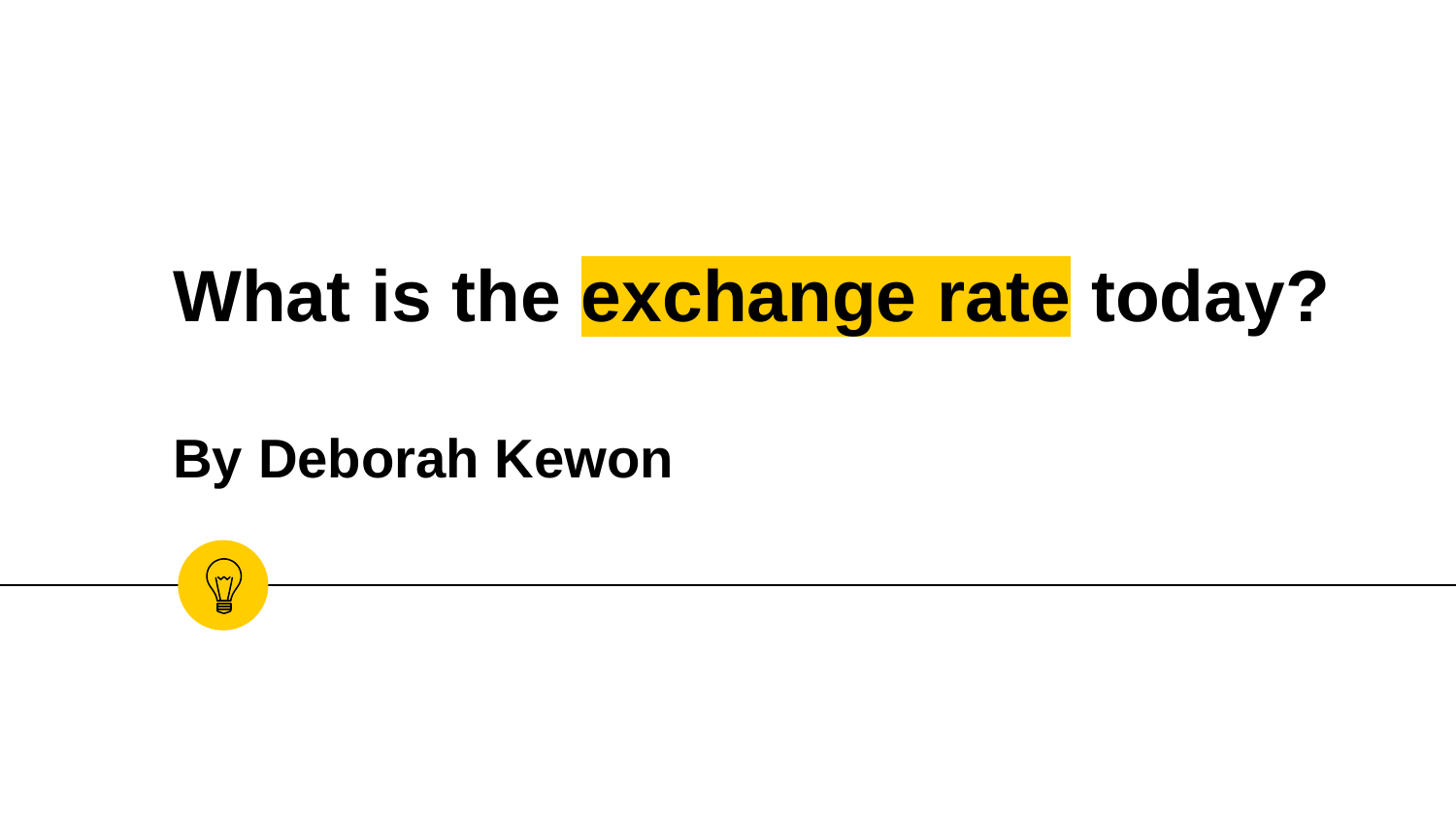

# What is the exchange rate today?
							        By Deborah Kewon